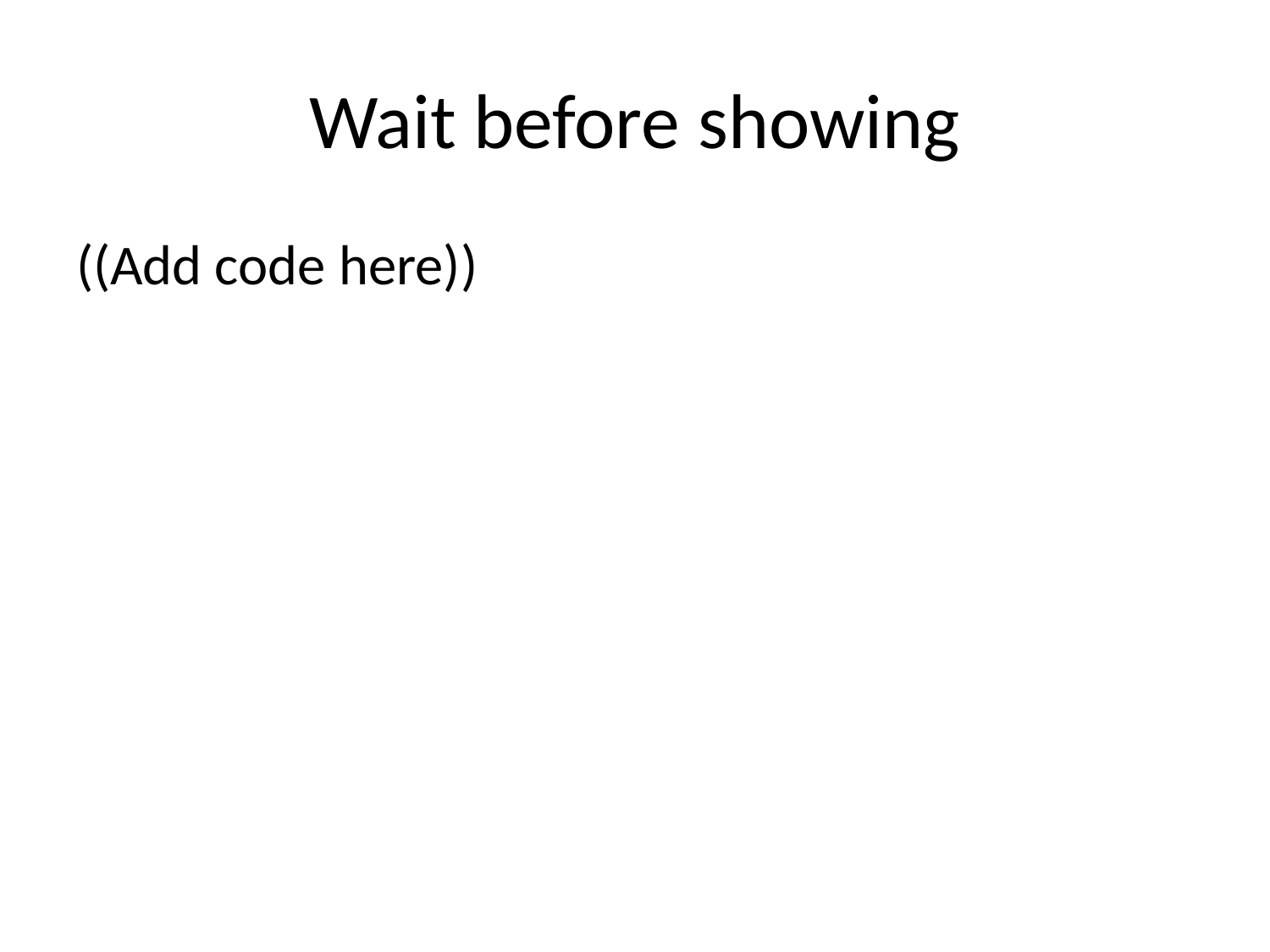

# Wait before showing
((Add code here))